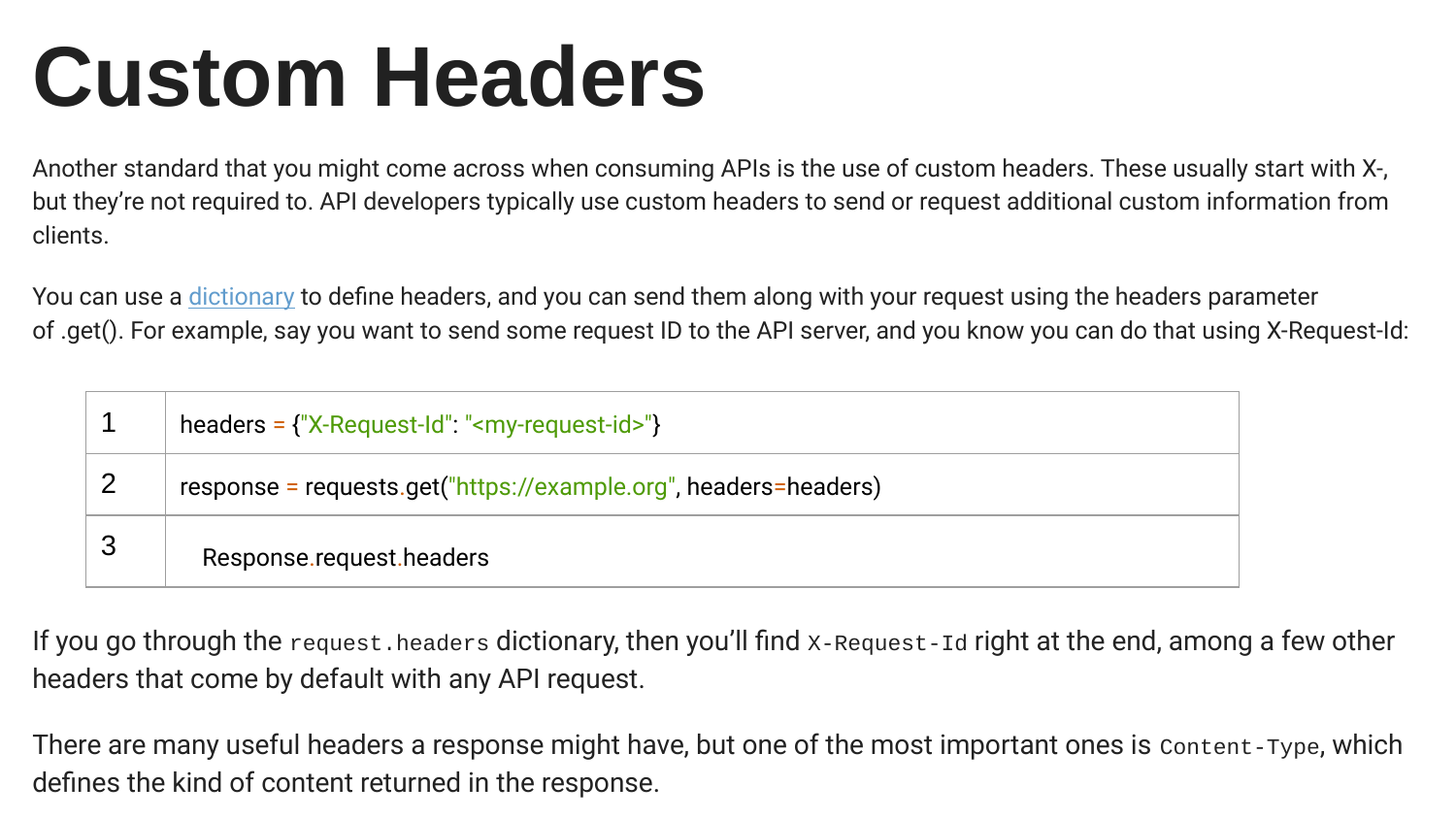

# Custom Headers

Another standard that you might come across when consuming APIs is the use of custom headers. These usually start with X-, but they’re not required to. API developers typically use custom headers to send or request additional custom information from clients.
You can use a dictionary to define headers, and you can send them along with your request using the headers parameter of .get(). For example, say you want to send some request ID to the API server, and you know you can do that using X-Request-Id:

If you go through the request.headers dictionary, then you’ll find X-Request-Id right at the end, among a few other headers that come by default with any API request.
There are many useful headers a response might have, but one of the most important ones is Content-Type, which defines the kind of content returned in the response.

| 1 | headers = {"X-Request-Id": "<my-request-id>"} |
| --- | --- |
| 2 | response = requests.get("https://example.org", headers=headers) |
| 3 | Response.request.headers |